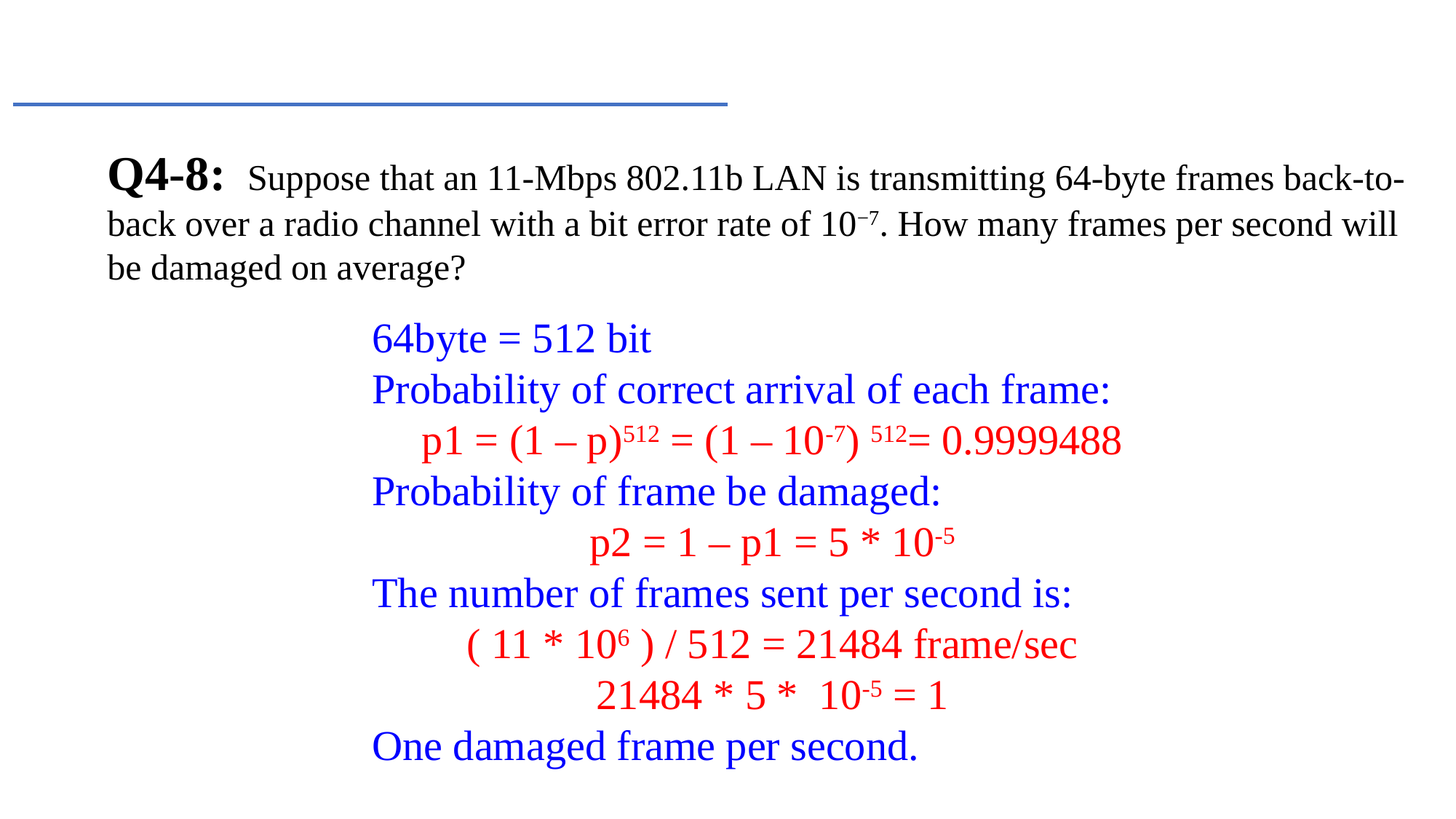

Q4-8:  Suppose that an 11-Mbps 802.11b LAN is transmitting 64-byte frames back-to-back over a radio channel with a bit error rate of 10−7. How many frames per second will be damaged on average?
64byte = 512 bit
Probability of correct arrival of each frame:
p1 = (1 – p)512 = (1 – 10-7) 512= 0.9999488
Probability of frame be damaged:
p2 = 1 – p1 = 5 * 10-5
The number of frames sent per second is:
( 11 * 106 ) / 512 = 21484 frame/sec
21484 * 5 *  10-5 = 1
One damaged frame per second.